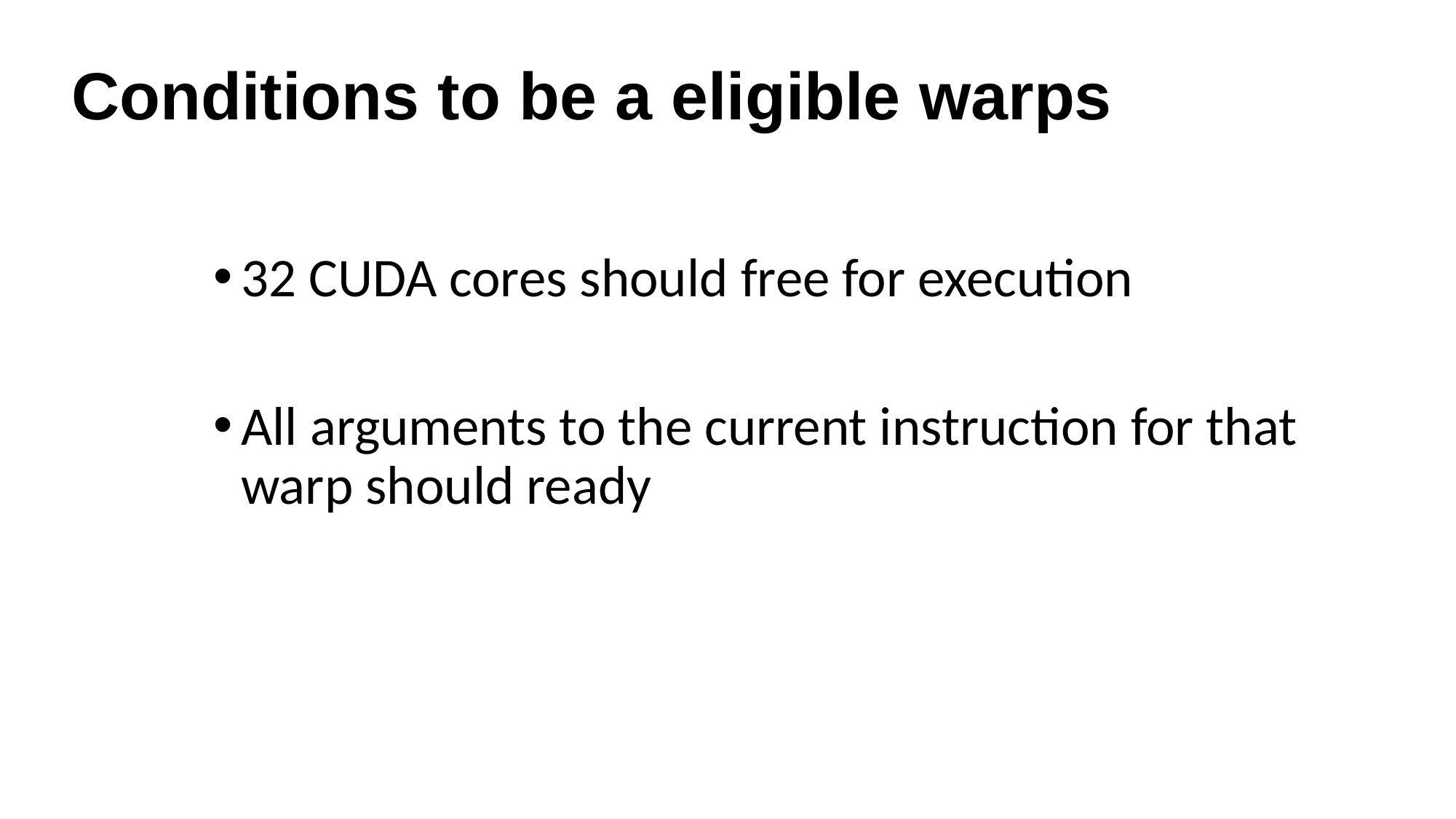

Conditions to be a eligible warps
32 CUDA cores should free for execution

All arguments to the current instruction for that warp should ready